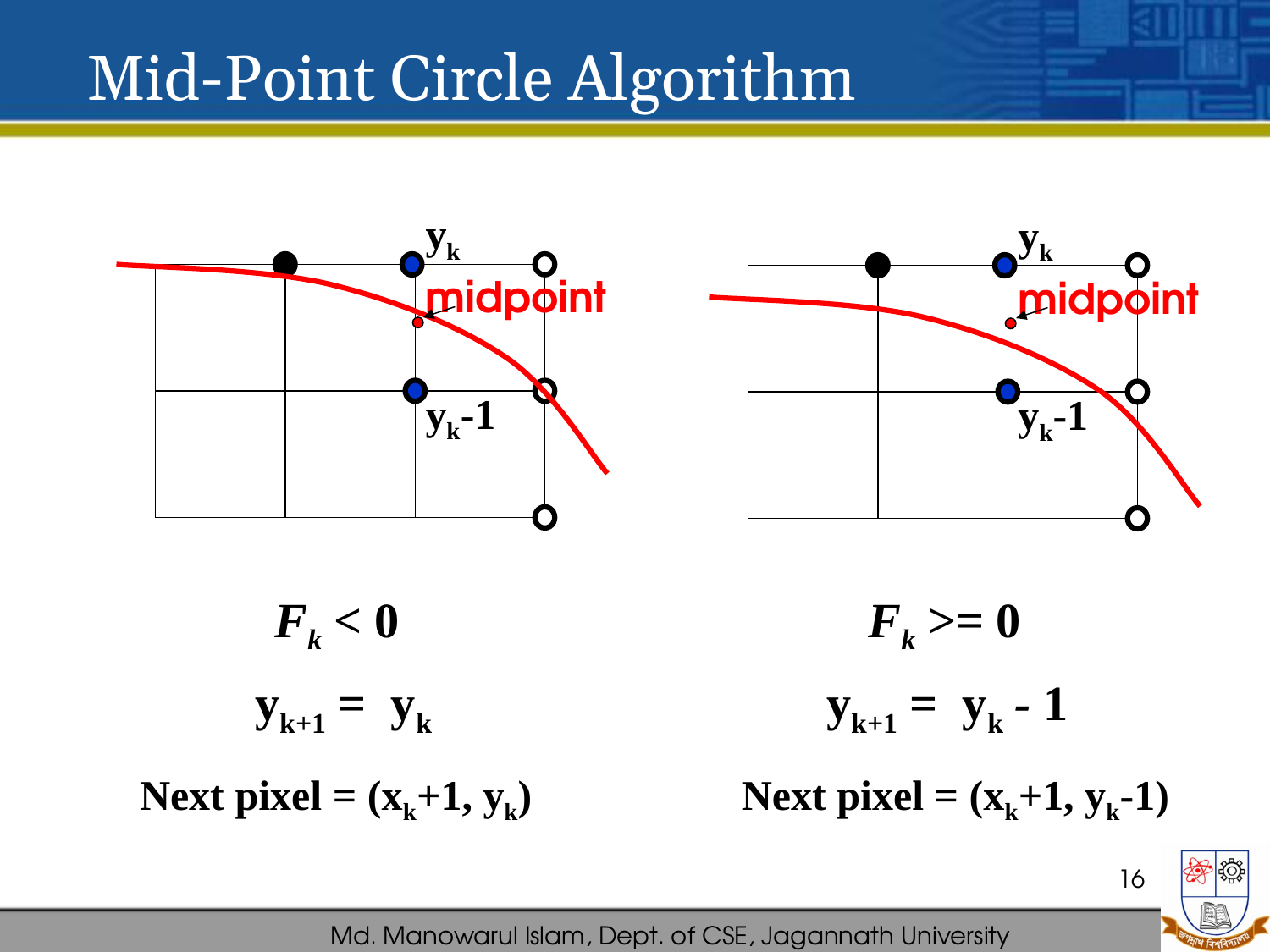

# Mid-Point Circle Algorithm
yk

midpoint

yk-1

yk

midpoint

yk-1

Fk < 0
yk+1 =  yk
Next pixel = (xk+1, yk)
Fk >= 0
yk+1 =  yk - 1
Next pixel = (xk+1, yk-1)
16